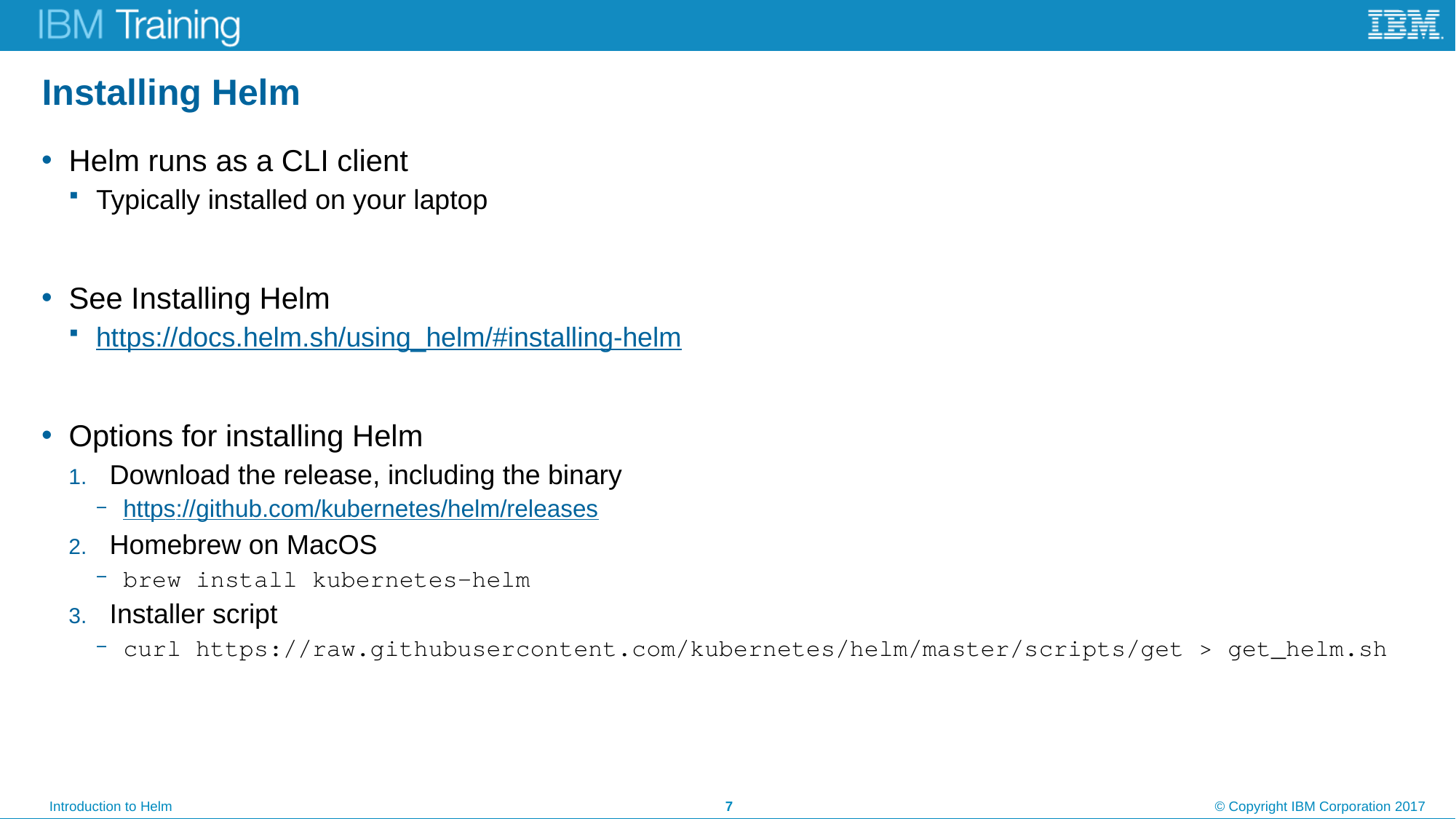

# Installing Helm
Helm runs as a CLI client
Typically installed on your laptop

See Installing Helm
https://docs.helm.sh/using_helm/#installing-helm

Options for installing Helm
Download the release, including the binary
https://github.com/kubernetes/helm/releases
Homebrew on MacOS
brew install kubernetes-helm
Installer script
curl https://raw.githubusercontent.com/kubernetes/helm/master/scripts/get > get_helm.sh

7
© Copyright IBM Corporation 2017